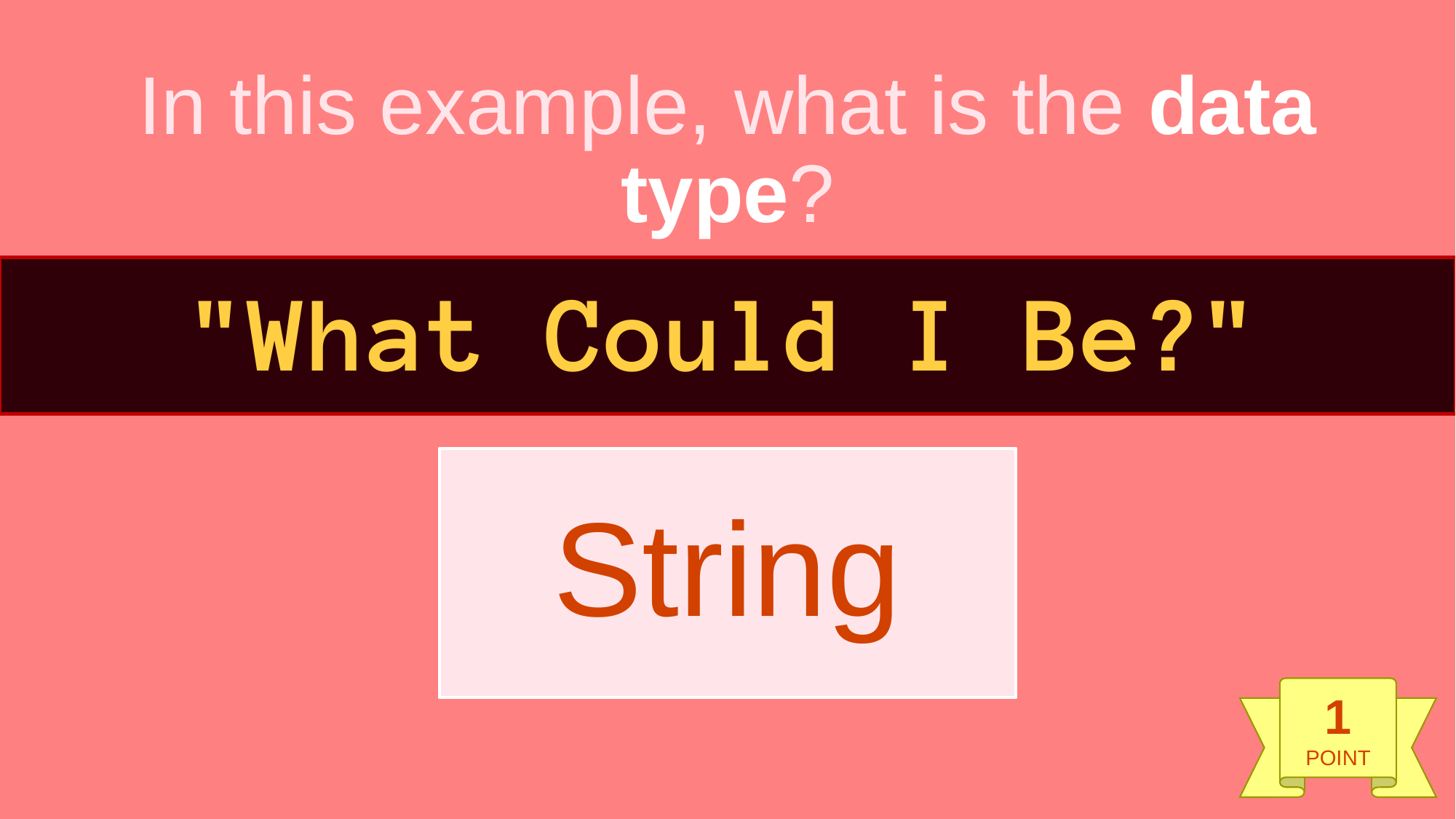

# In this example, what is the data type?
"What Could I Be?"
String
1
POINT